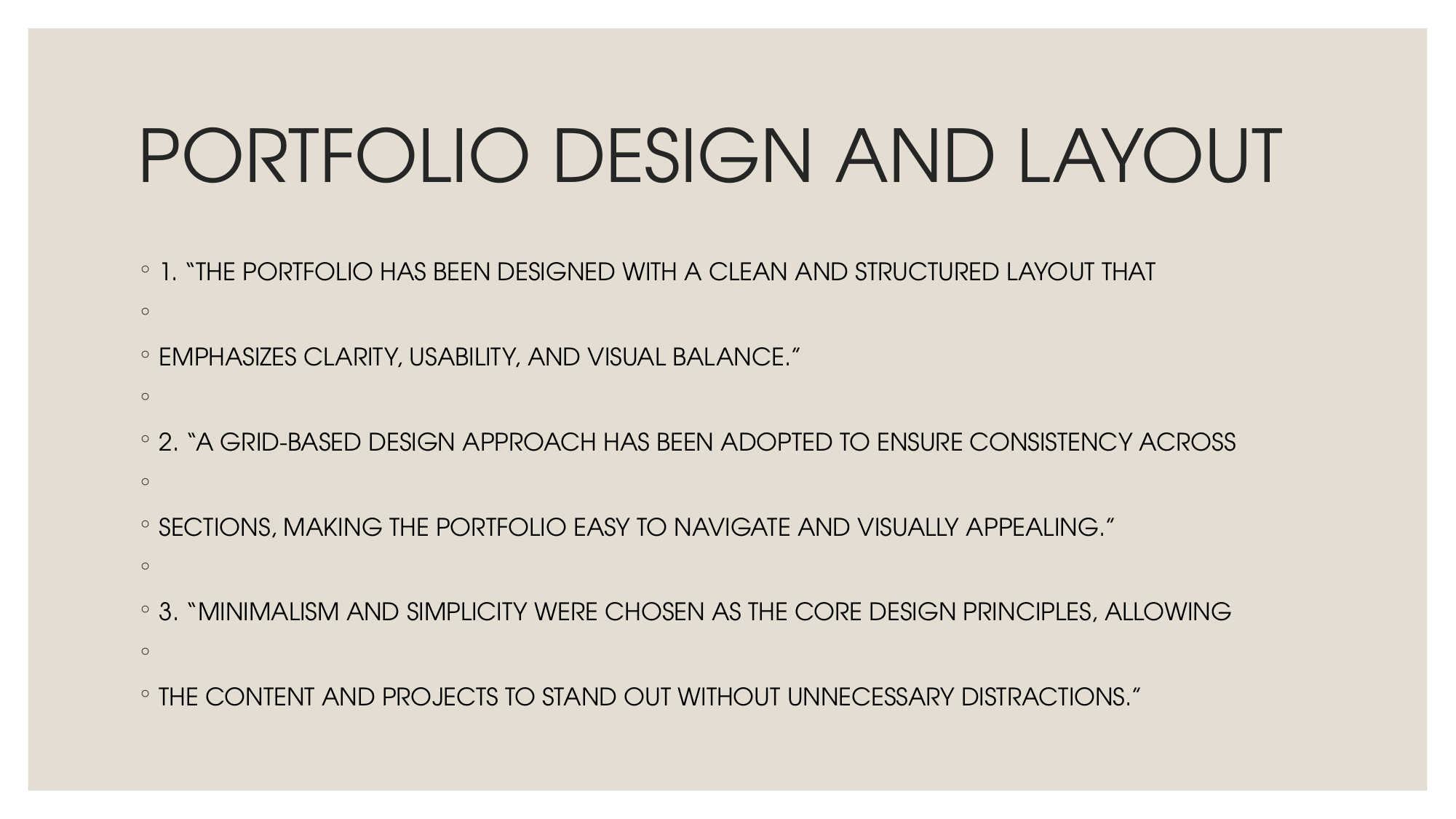

# PORTFOLIO DESIGN AND LAYOUT
1. “THE PORTFOLIO HAS BEEN DESIGNED WITH A CLEAN AND STRUCTURED LAYOUT THAT

EMPHASIZES CLARITY, USABILITY, AND VISUAL BALANCE.”

2. “A GRID-BASED DESIGN APPROACH HAS BEEN ADOPTED TO ENSURE CONSISTENCY ACROSS

SECTIONS, MAKING THE PORTFOLIO EASY TO NAVIGATE AND VISUALLY APPEALING.”

3. “MINIMALISM AND SIMPLICITY WERE CHOSEN AS THE CORE DESIGN PRINCIPLES, ALLOWING

THE CONTENT AND PROJECTS TO STAND OUT WITHOUT UNNECESSARY DISTRACTIONS.”